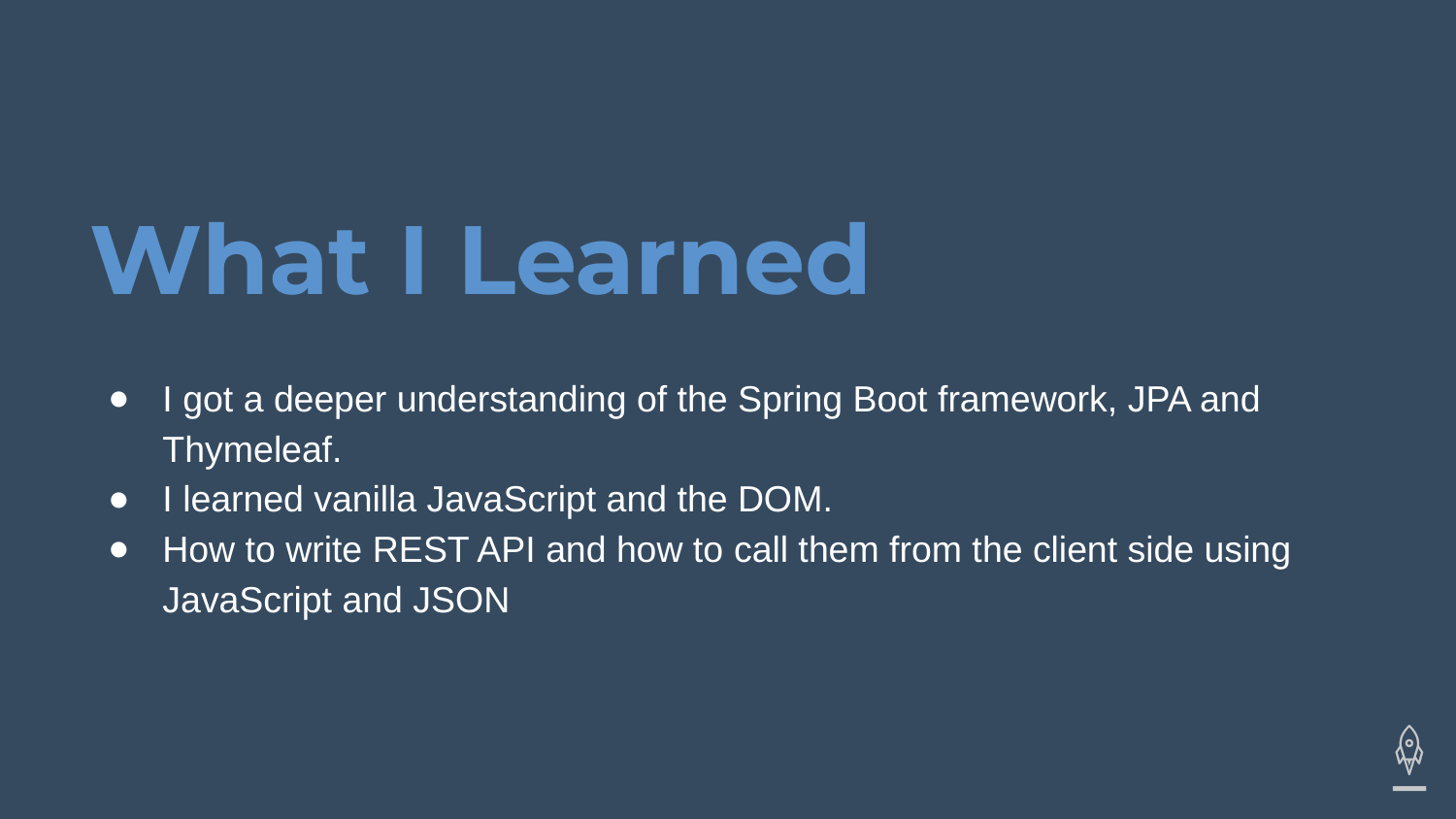

# What I Learned
I got a deeper understanding of the Spring Boot framework, JPA and Thymeleaf.
I learned vanilla JavaScript and the DOM.
How to write REST API and how to call them from the client side using JavaScript and JSON